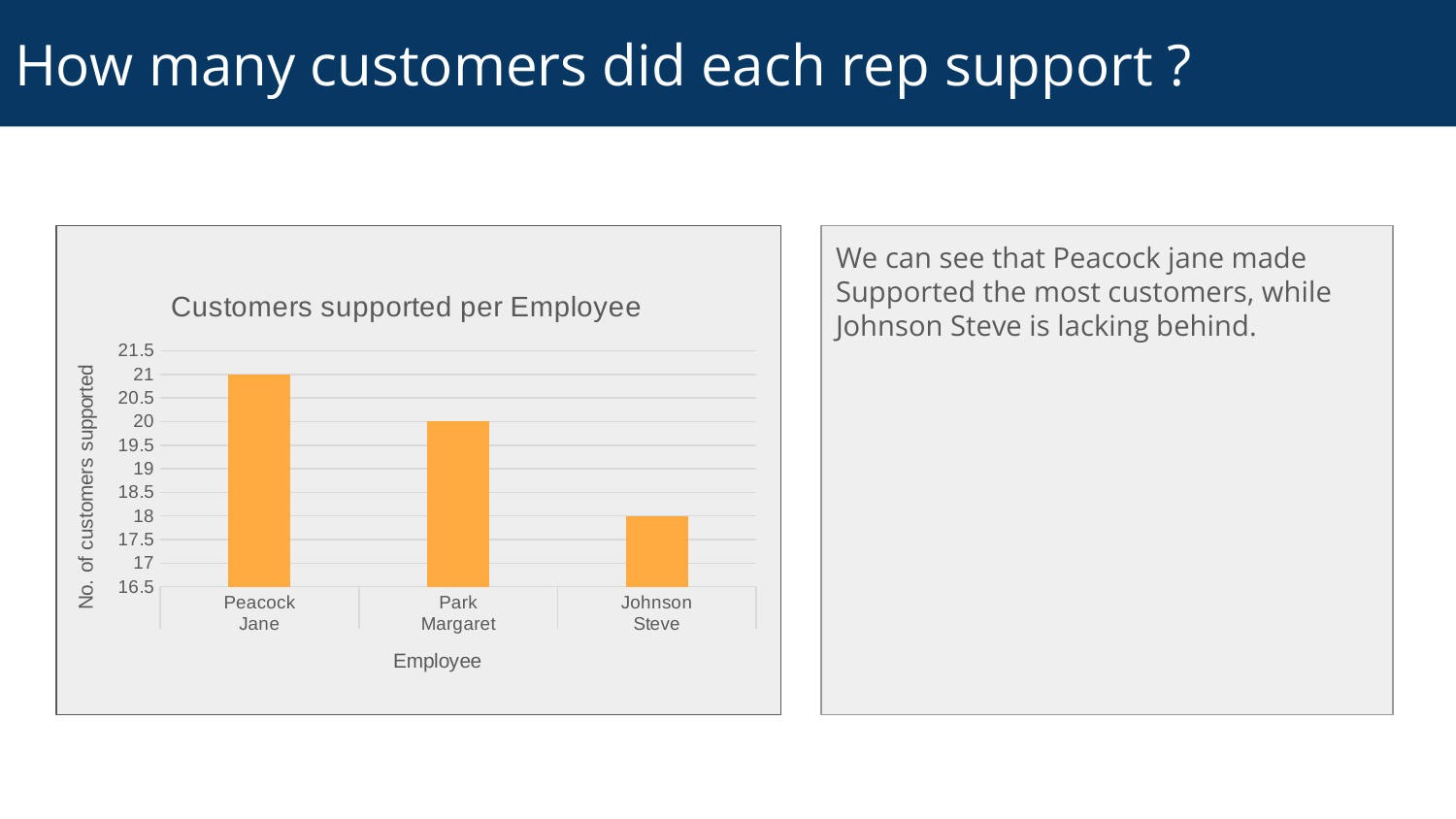

# How many customers did each rep support ?

We can see that Peacock jane made Supported the most customers, while Johnson Steve is lacking behind.

### Chart: Customers supported per Employee

| Category | sales_count |
|---|---|
| Peacock | 21.0 |
| Park | 20.0 |
| Johnson | 18.0 |